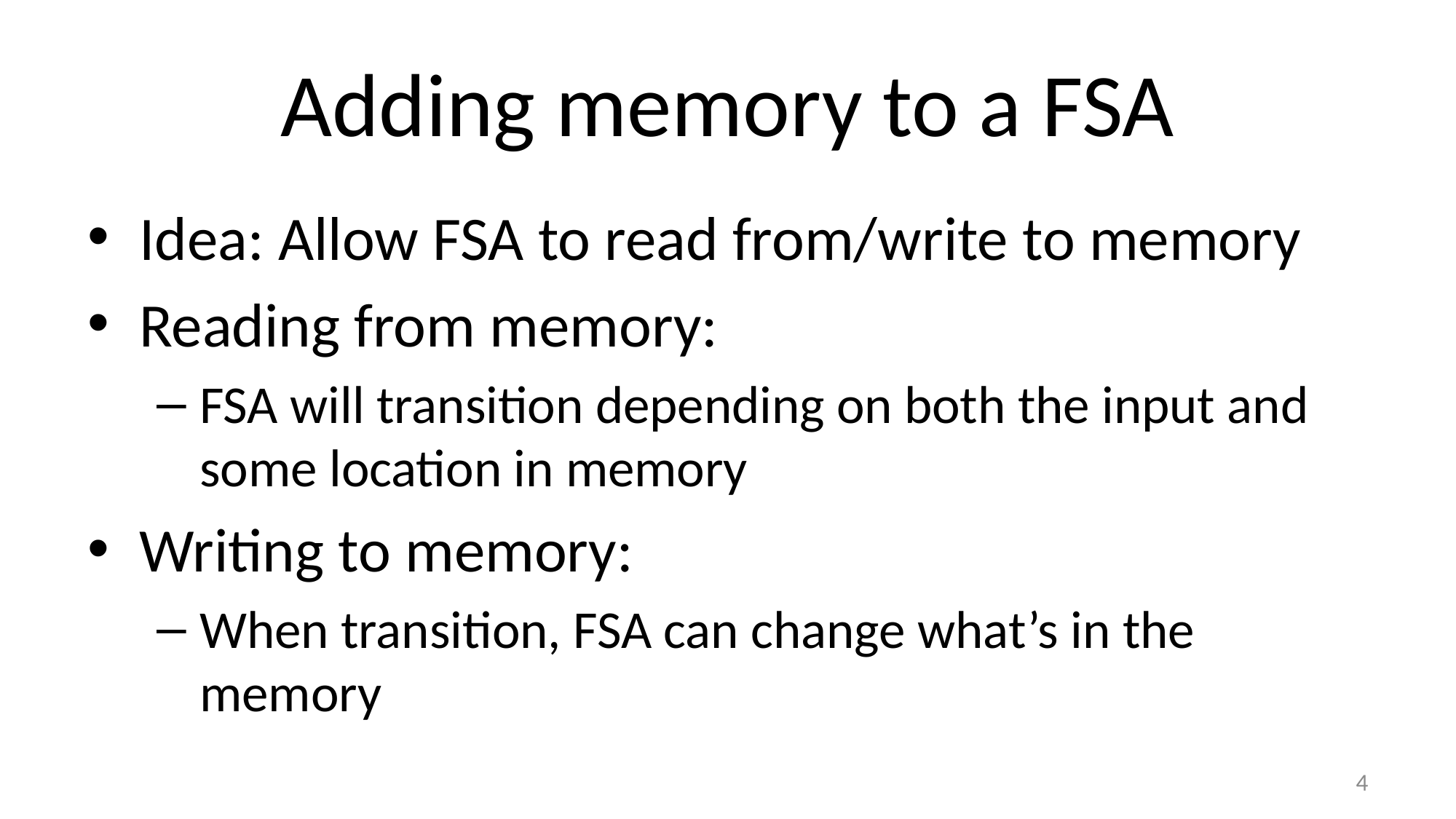

# Adding memory to a FSA
Idea: Allow FSA to read from/write to memory
Reading from memory:
FSA will transition depending on both the input and some location in memory
Writing to memory:
When transition, FSA can change what’s in the memory
4